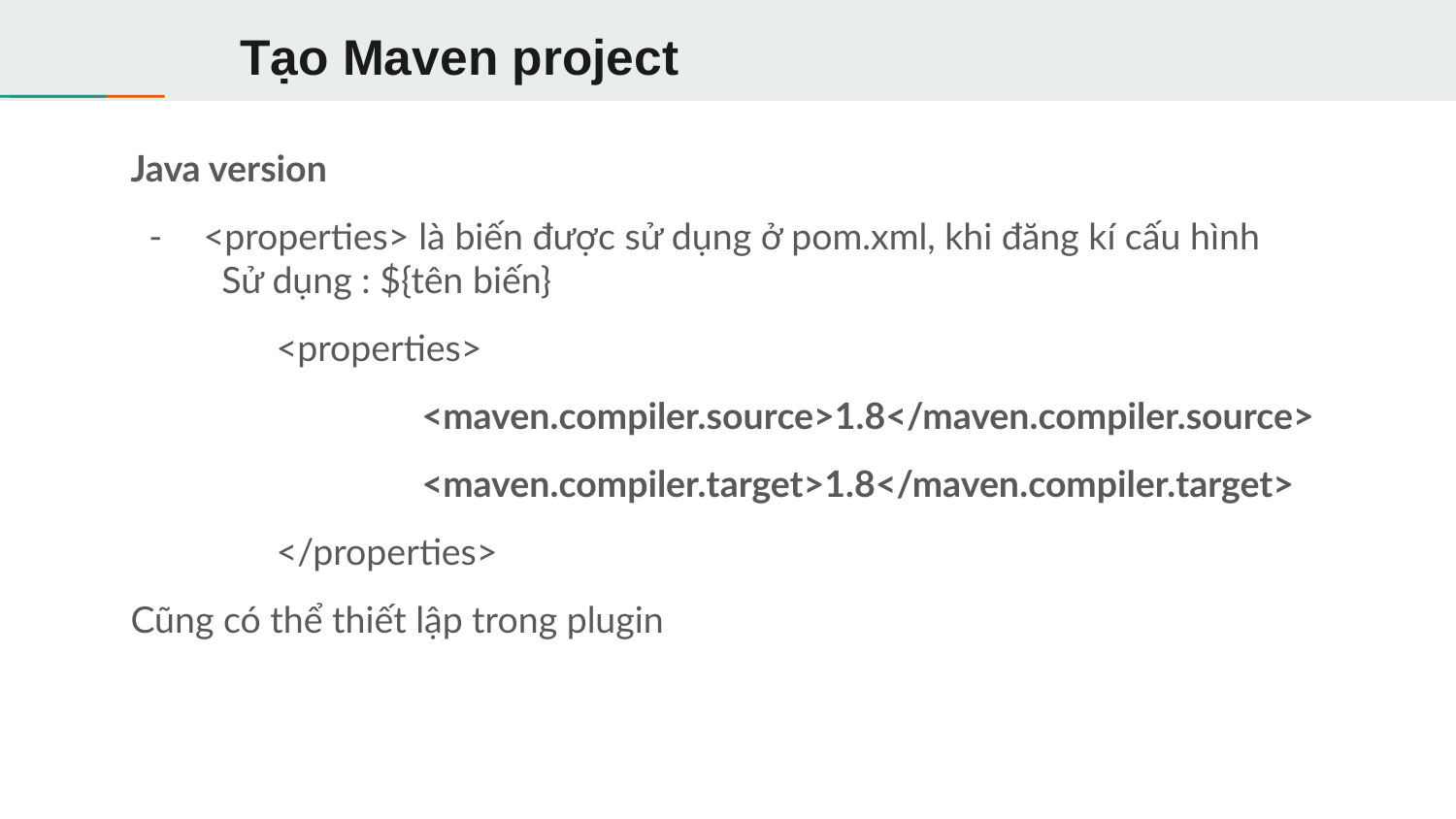

# Tạo Maven project
Java version
<properties> là biến được sử dụng ở pom.xml, khi đăng kí cấu hình
Sử dụng : ${tên biến}
  	<properties>
    		<maven.compiler.source>1.8</maven.compiler.source>
    		<maven.compiler.target>1.8</maven.compiler.target>
  	</properties>
Cũng có thể thiết lập trong plugin